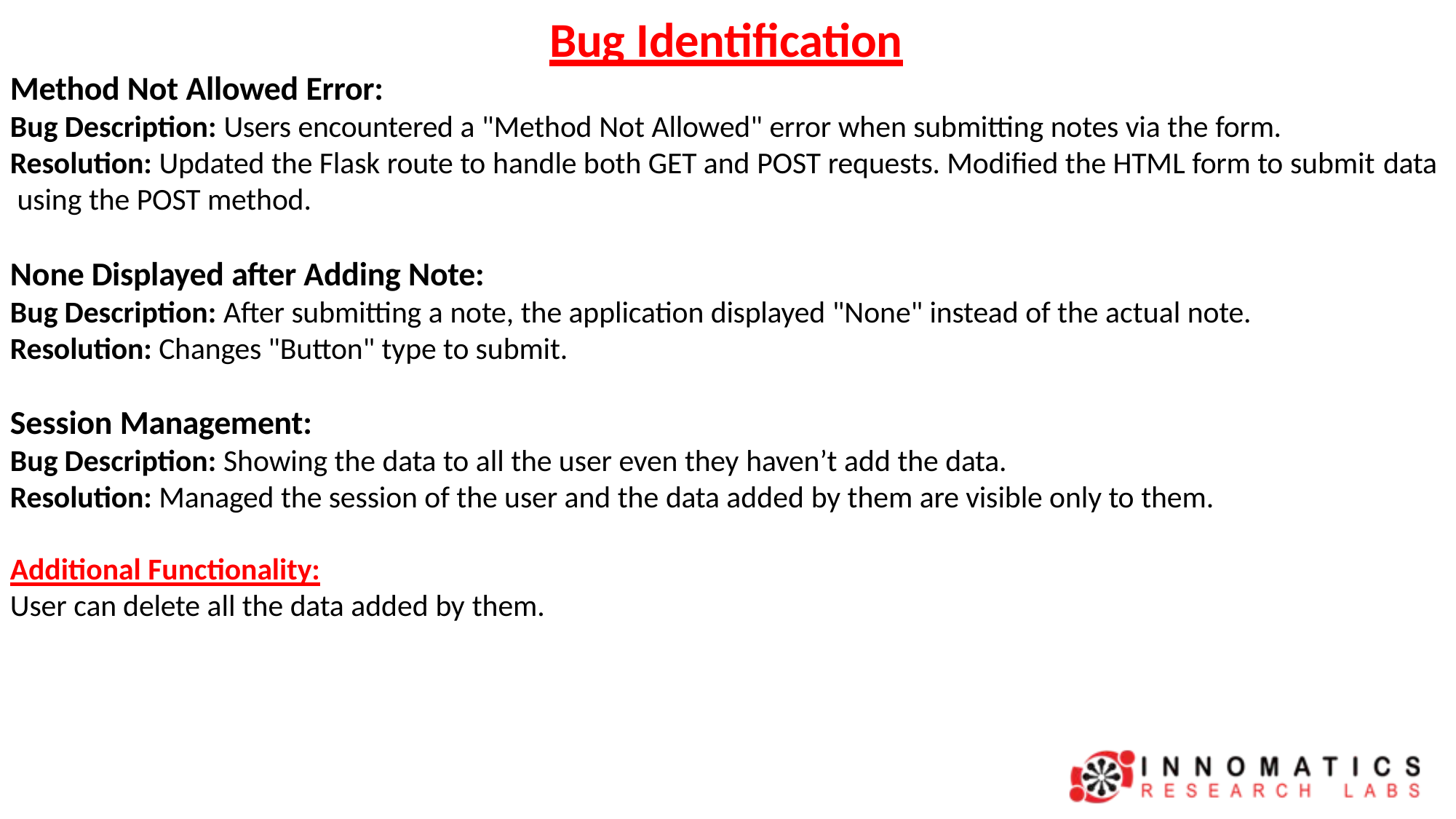

# Bug Identification
Method Not Allowed Error:
Bug Description: Users encountered a "Method Not Allowed" error when submitting notes via the form.
Resolution: Updated the Flask route to handle both GET and POST requests. Modified the HTML form to submit data  using the POST method.

None Displayed after Adding Note:
Bug Description: After submitting a note, the application displayed "None" instead of the actual note.
Resolution: Changes "Button" type to submit.

Session Management:
Bug Description: Showing the data to all the user even they haven’t add the data.
Resolution: Managed the session of the user and the data added by them are visible only to them.

Additional Functionality:
User can delete all the data added by them.